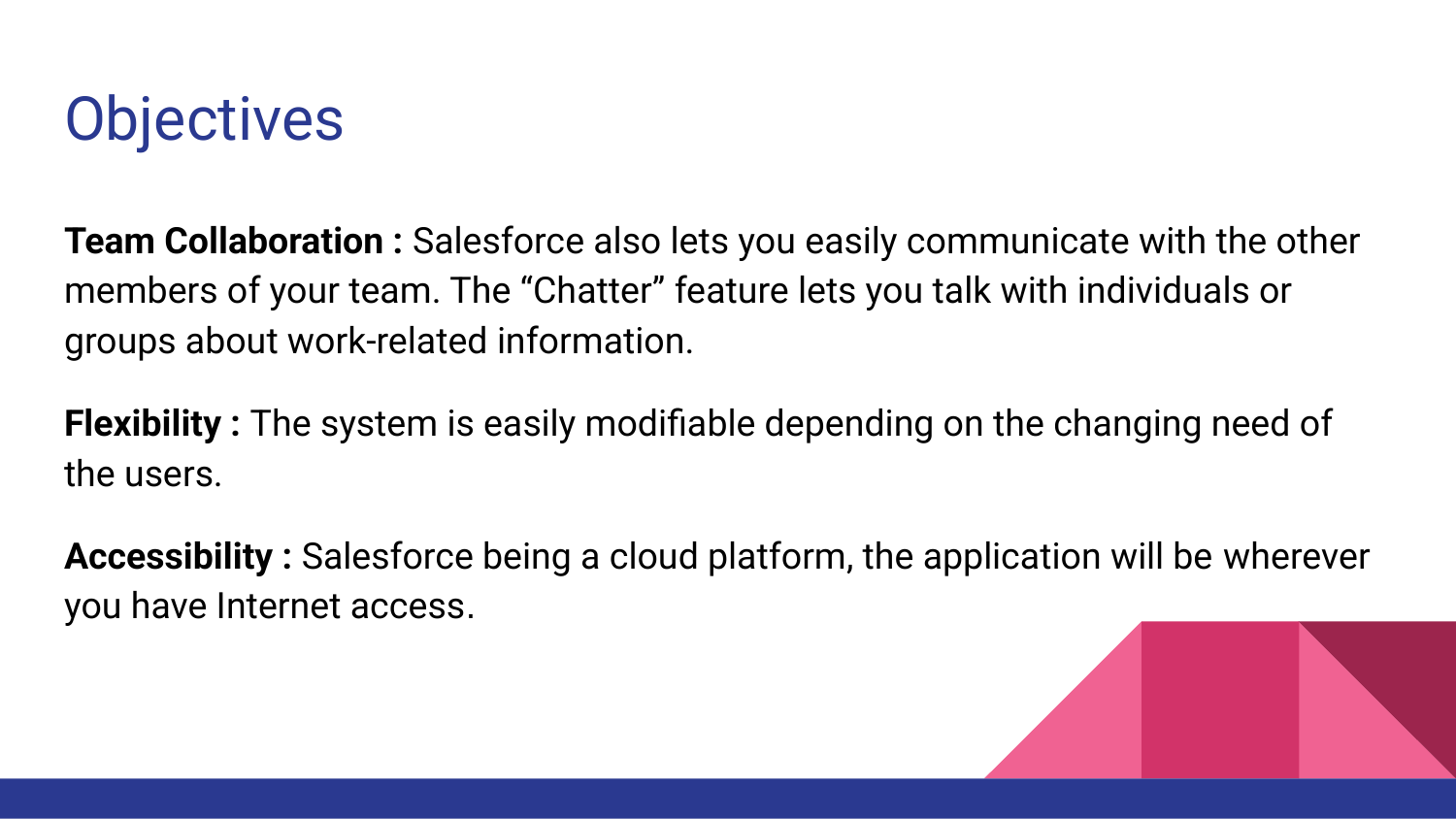

# Objectives
Team Collaboration : Salesforce also lets you easily communicate with the other members of your team. The “Chatter” feature lets you talk with individuals or groups about work-related information.
Flexibility : The system is easily modifiable depending on the changing need of the users.
Accessibility : Salesforce being a cloud platform, the application will be wherever you have Internet access.